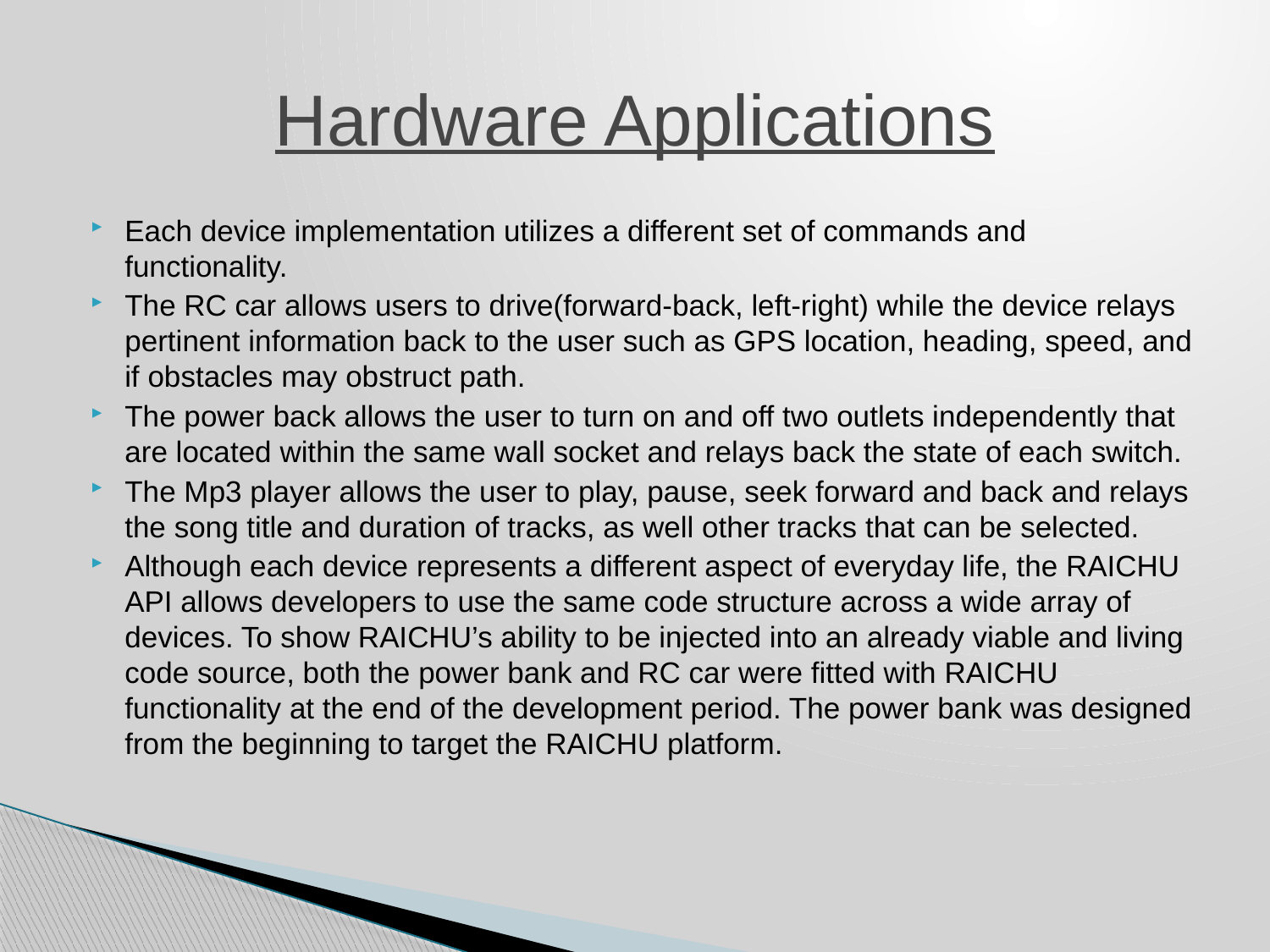

# Hardware Applications
Each device implementation utilizes a different set of commands and functionality.
The RC car allows users to drive(forward-back, left-right) while the device relays pertinent information back to the user such as GPS location, heading, speed, and if obstacles may obstruct path.
The power back allows the user to turn on and off two outlets independently that are located within the same wall socket and relays back the state of each switch.
The Mp3 player allows the user to play, pause, seek forward and back and relays the song title and duration of tracks, as well other tracks that can be selected.
Although each device represents a different aspect of everyday life, the RAICHU API allows developers to use the same code structure across a wide array of devices. To show RAICHU’s ability to be injected into an already viable and living code source, both the power bank and RC car were fitted with RAICHU functionality at the end of the development period. The power bank was designed from the beginning to target the RAICHU platform.